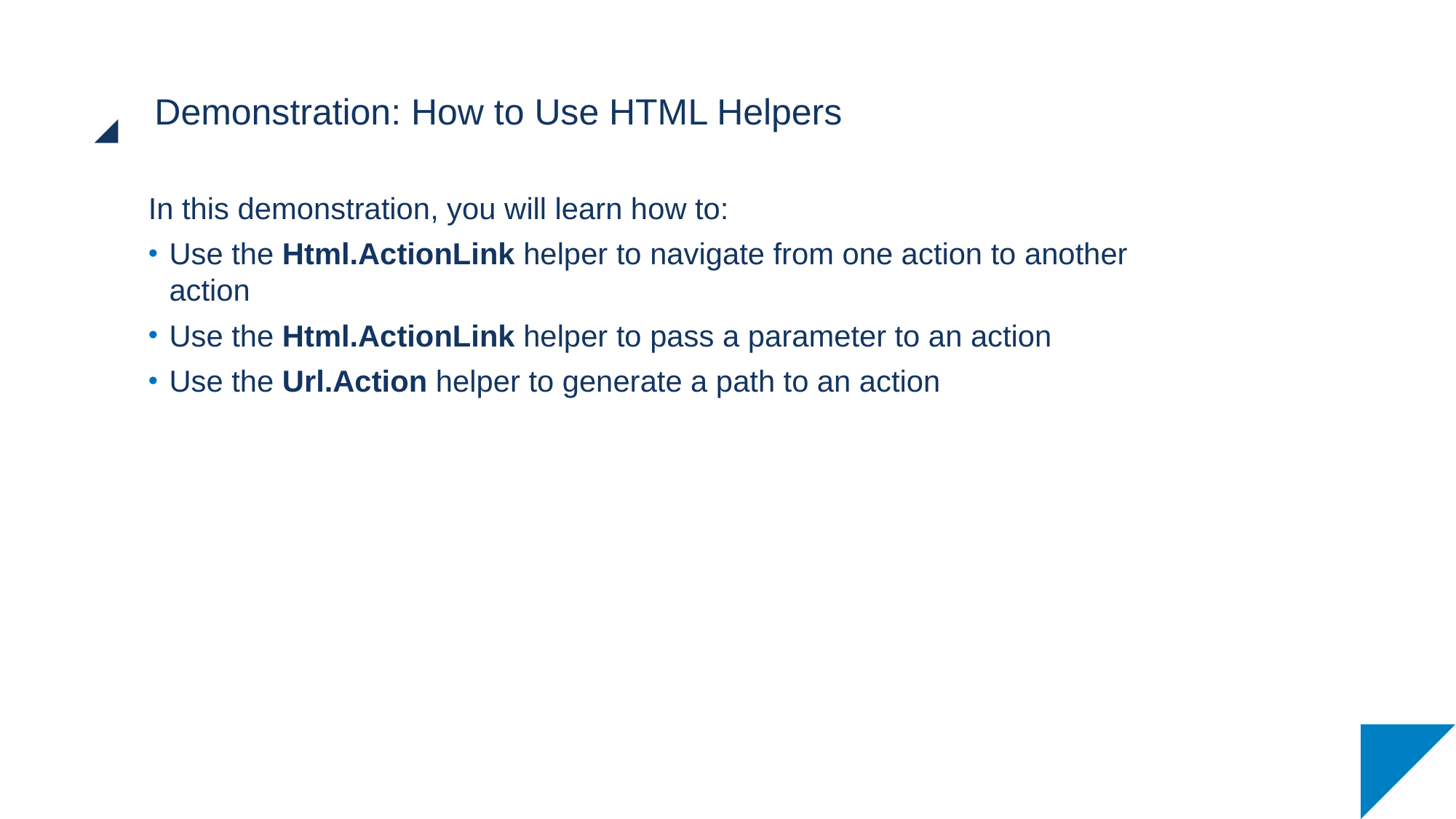

# Demonstration: How to Use HTML Helpers
In this demonstration, you will learn how to:
Use the Html.ActionLink helper to navigate from one action to another action
Use the Html.ActionLink helper to pass a parameter to an action
Use the Url.Action helper to generate a path to an action